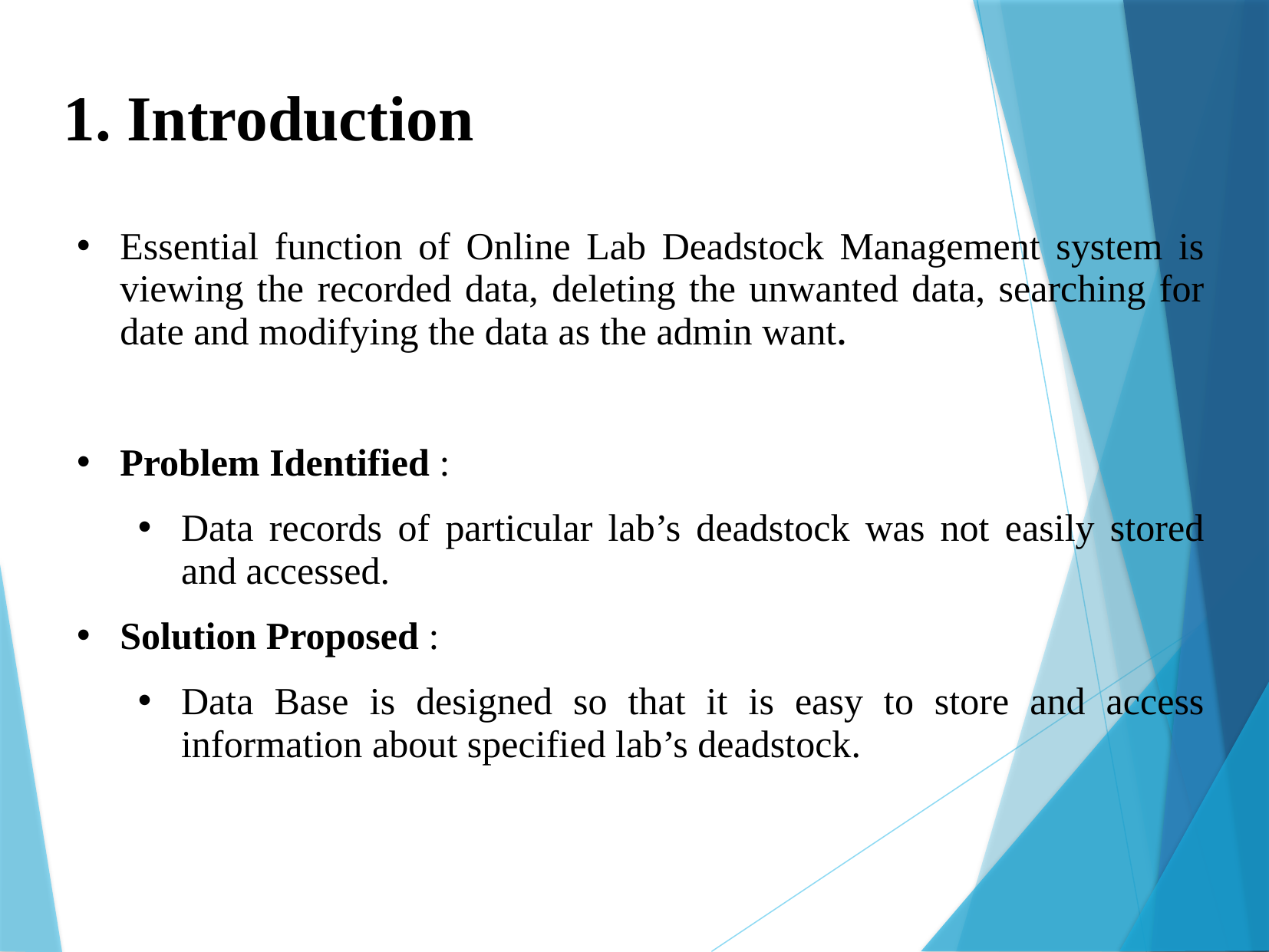

1. Introduction
Essential function of Online Lab Deadstock Management system is viewing the recorded data, deleting the unwanted data, searching for date and modifying the data as the admin want.

Problem Identified :
Data records of particular lab’s deadstock was not easily stored and accessed.
Solution Proposed :
Data Base is designed so that it is easy to store and access information about specified lab’s deadstock.